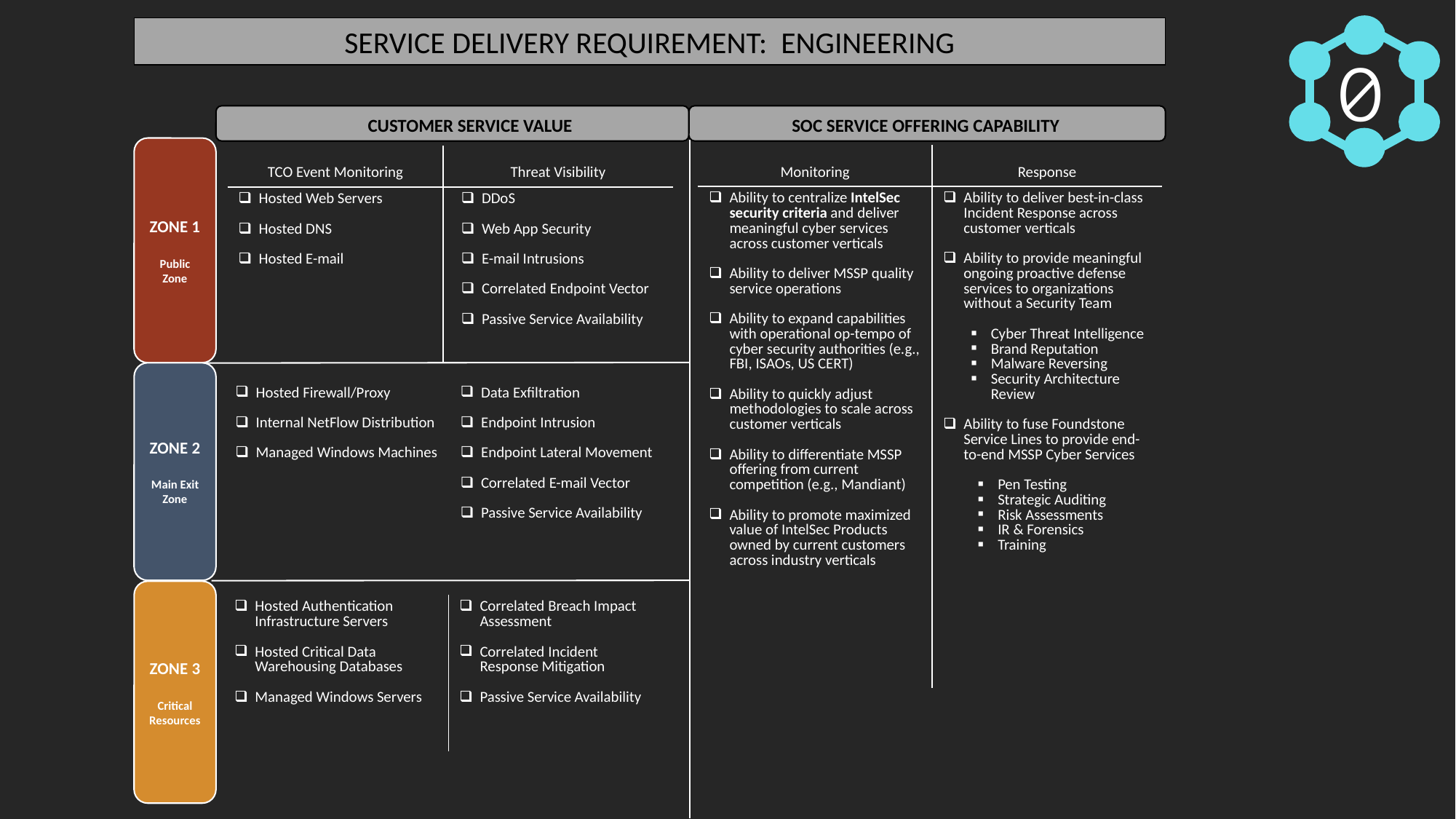

SERVICE DELIVERY REQUIREMENT:  ENGINEERING

CUSTOMER SERVICE VALUE
SOC SERVICE OFFERING CAPABILITY
ZONE 1

Public Zone
| Monitoring | Response |
| --- | --- |
| Ability to centralize IntelSec security criteria and deliver meaningful cyber services across customer verticals Ability to deliver MSSP quality service operations Ability to expand capabilities with operational op-tempo of cyber security authorities (e.g., FBI, ISAOs, US CERT) Ability to quickly adjust methodologies to scale across customer verticals Ability to differentiate MSSP offering from current competition (e.g., Mandiant) Ability to promote maximized value of IntelSec Products owned by current customers across industry verticals | Ability to deliver best-in-class Incident Response across customer verticals Ability to provide meaningful ongoing proactive defense services to organizations without a Security Team Cyber Threat Intelligence Brand Reputation Malware Reversing Security Architecture Review Ability to fuse Foundstone Service Lines to provide end-to-end MSSP Cyber Services Pen Testing Strategic Auditing Risk Assessments IR & Forensics Training |
| TCO Event Monitoring | Threat Visibility |
| --- | --- |
| Hosted Web Servers Hosted DNS Hosted E-mail | DDoS Web App Security E-mail Intrusions Correlated Endpoint Vector Passive Service Availability |
ZONE 2

Main Exit
Zone
| Hosted Firewall/Proxy Internal NetFlow Distribution Managed Windows Machines | Data Exfiltration Endpoint Intrusion Endpoint Lateral Movement Correlated E-mail Vector Passive Service Availability |
| --- | --- |
ZONE 3

Critical Resources
| Hosted Authentication Infrastructure Servers Hosted Critical Data Warehousing Databases Managed Windows Servers | Correlated Breach Impact Assessment Correlated Incident Response Mitigation Passive Service Availability |
| --- | --- |